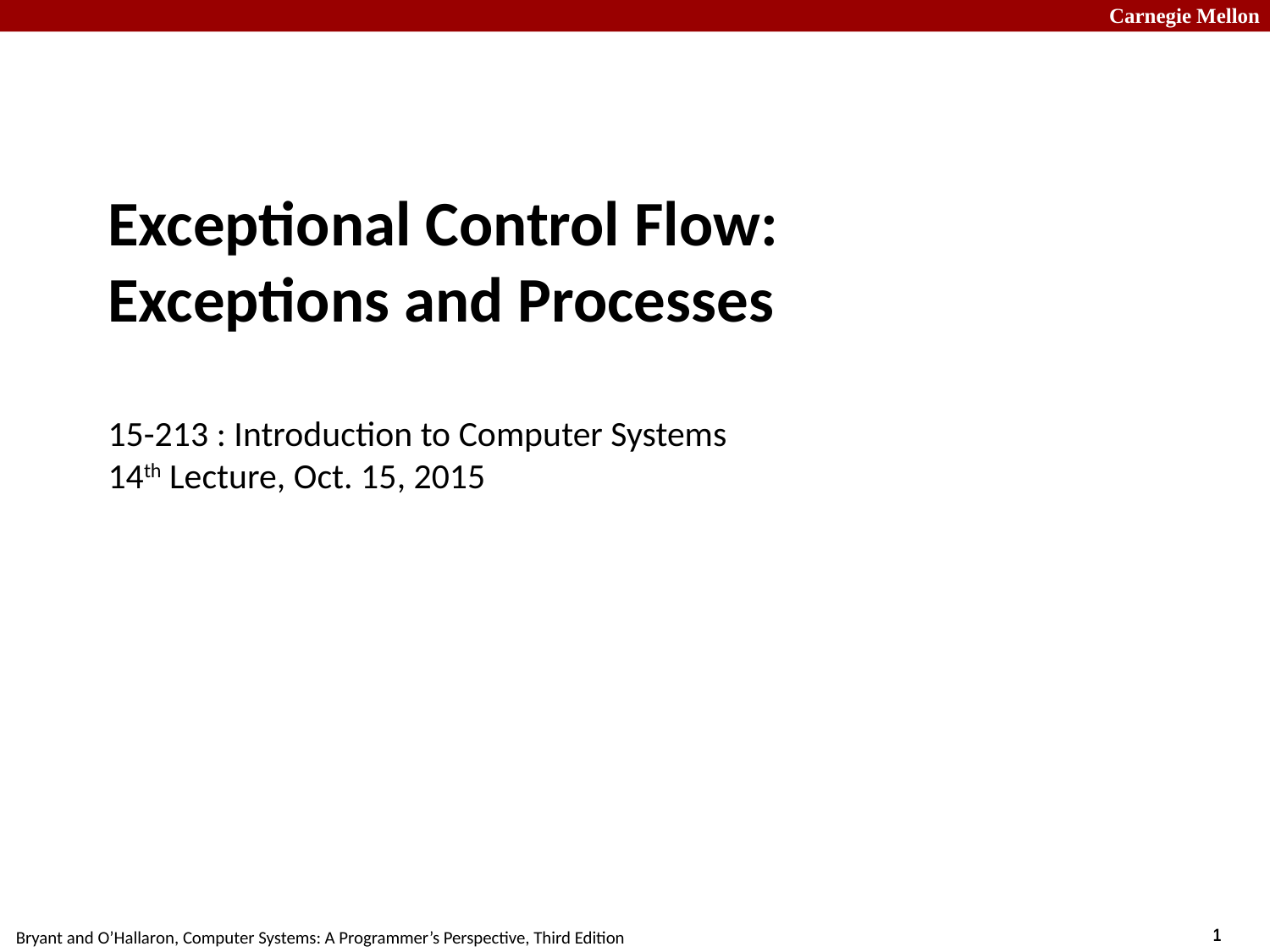

# Exceptional Control Flow: Exceptions and Processes 15-213 : Introduction to Computer Systems 14th Lecture, Oct. 15, 2015